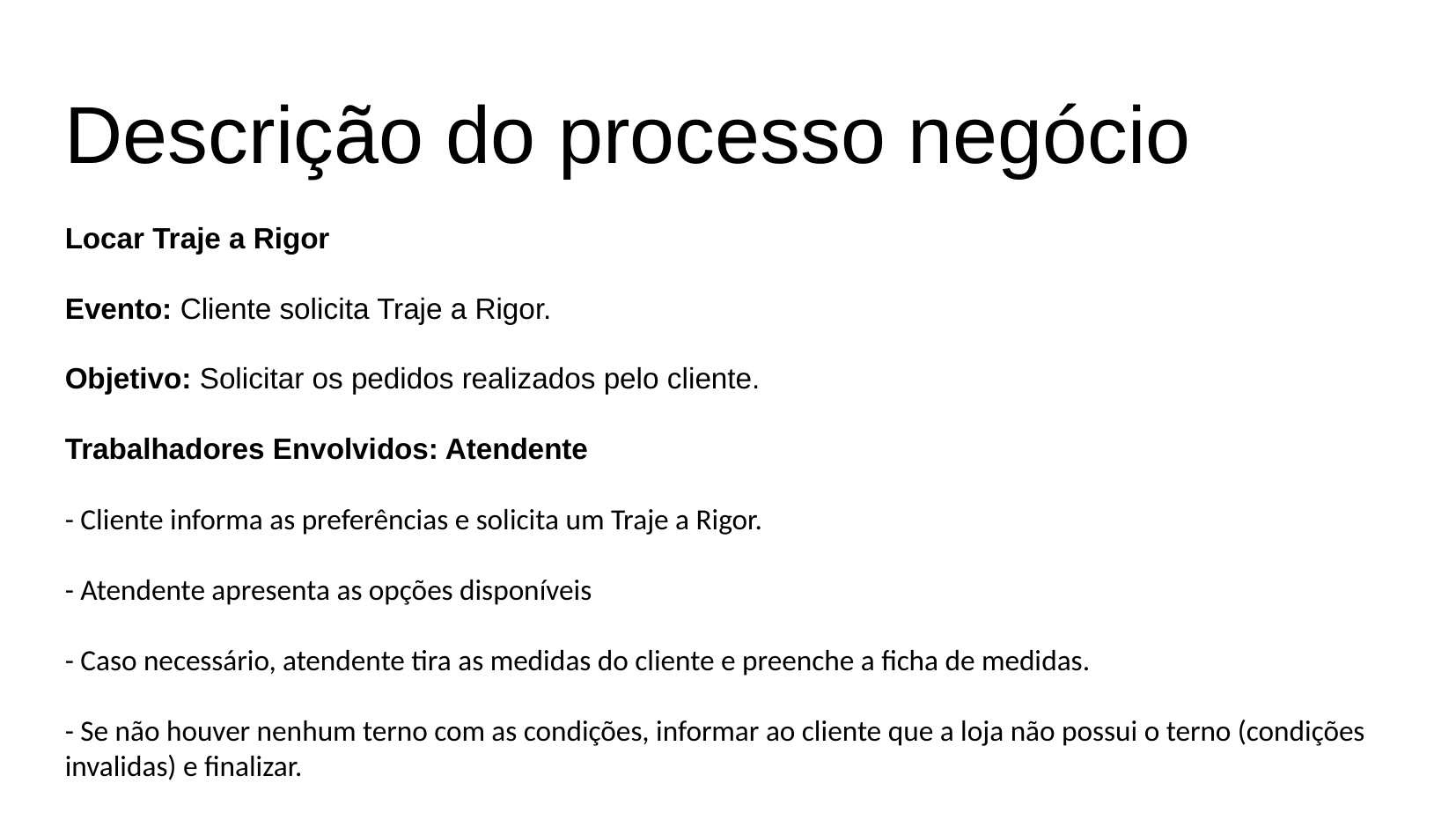

Descrição do processo negócio
Locar Traje a Rigor

Evento: Cliente solicita Traje a Rigor.

Objetivo: Solicitar os pedidos realizados pelo cliente.

Trabalhadores Envolvidos: Atendente

- Cliente informa as preferências e solicita um Traje a Rigor.

- Atendente apresenta as opções disponíveis

- Caso necessário, atendente tira as medidas do cliente e preenche a ficha de medidas.

- Se não houver nenhum terno com as condições, informar ao cliente que a loja não possui o terno (condições invalidas) e finalizar.